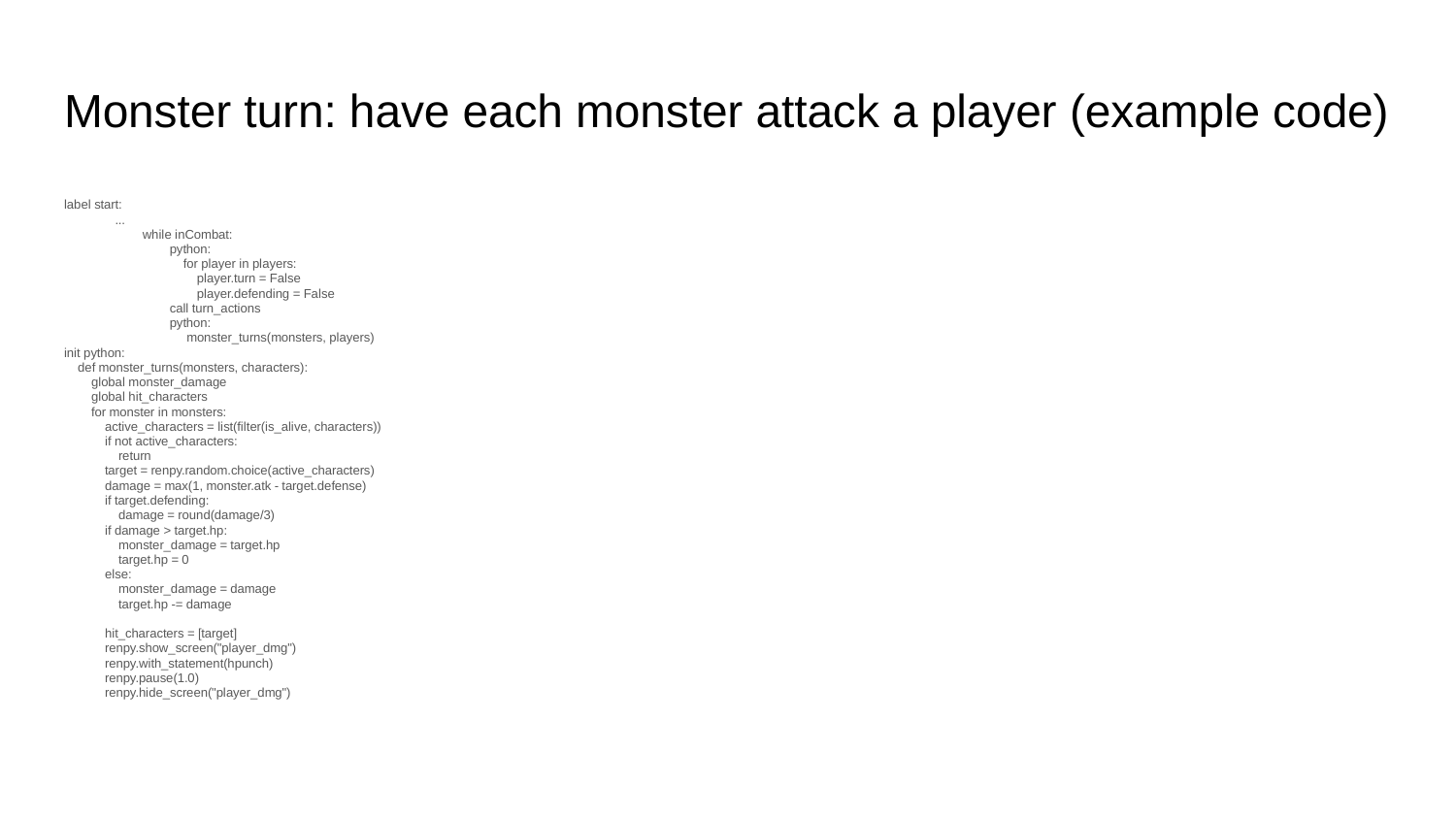

# Monster turn: have each monster attack a player (example code)
label start:
	...
while inCombat:
        python:
            for player in players:
                player.turn = False
                player.defending = False
        call turn_actions
        python:
             monster_turns(monsters, players)
init python:
    def monster_turns(monsters, characters):
        global monster_damage
        global hit_characters
        for monster in monsters:
            active_characters = list(filter(is_alive, characters))
            if not active_characters:
                return
            target = renpy.random.choice(active_characters)
            damage = max(1, monster.atk - target.defense)
            if target.defending:
                damage = round(damage/3)
            if damage > target.hp:
                monster_damage = target.hp
                target.hp = 0
            else:
                monster_damage = damage
                target.hp -= damage

            hit_characters = [target]
            renpy.show_screen("player_dmg")
            renpy.with_statement(hpunch)
            renpy.pause(1.0)
            renpy.hide_screen("player_dmg")